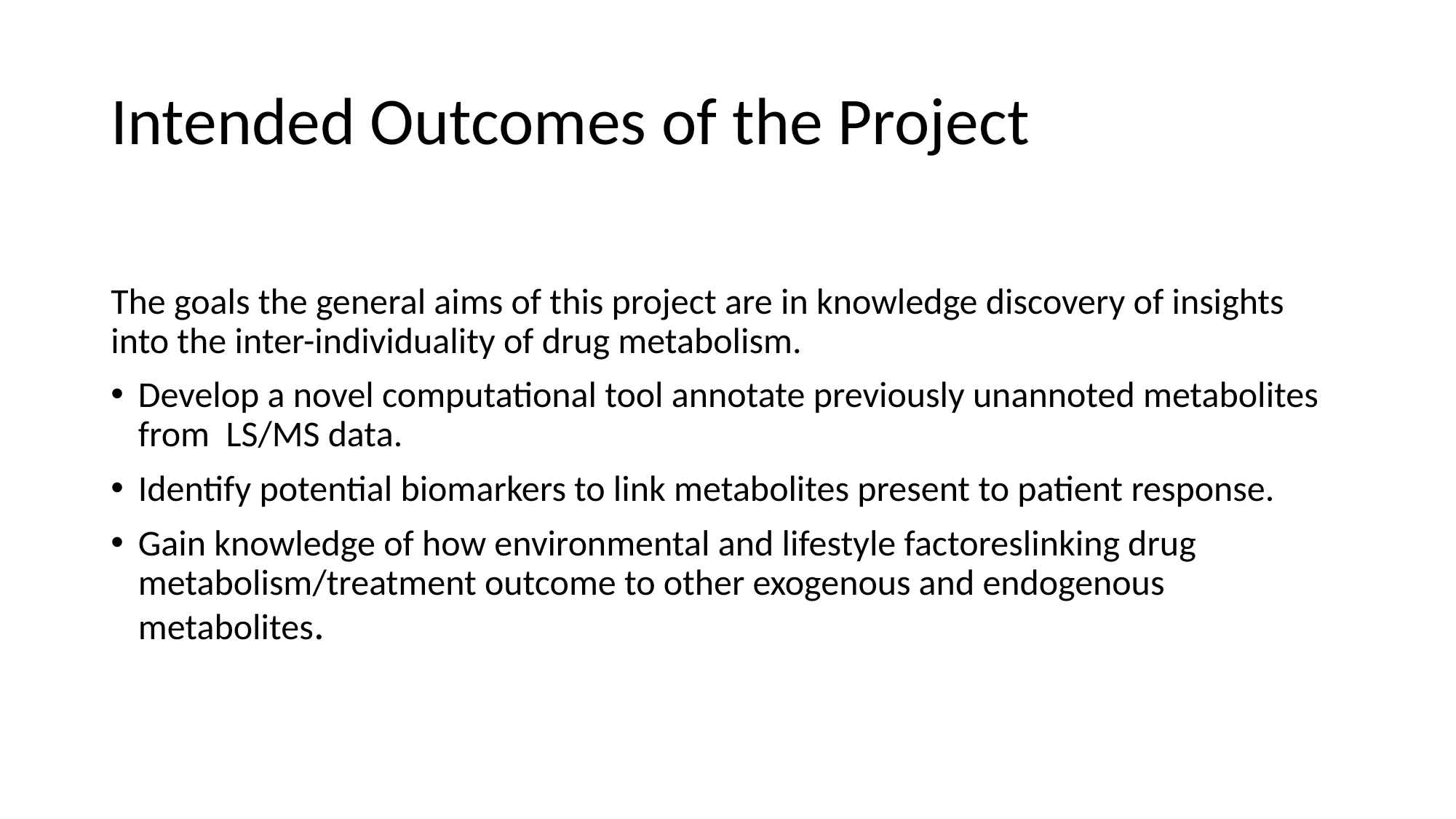

# Intended Outcomes of the Project

The goals the general aims of this project are in knowledge discovery of insights into the inter-individuality of drug metabolism.
Develop a novel computational tool annotate previously unannoted metabolites from  LS/MS data.
Identify potential biomarkers to link metabolites present to patient response.
Gain knowledge of how environmental and lifestyle factoreslinking drug metabolism/treatment outcome to other exogenous and endogenous metabolites.